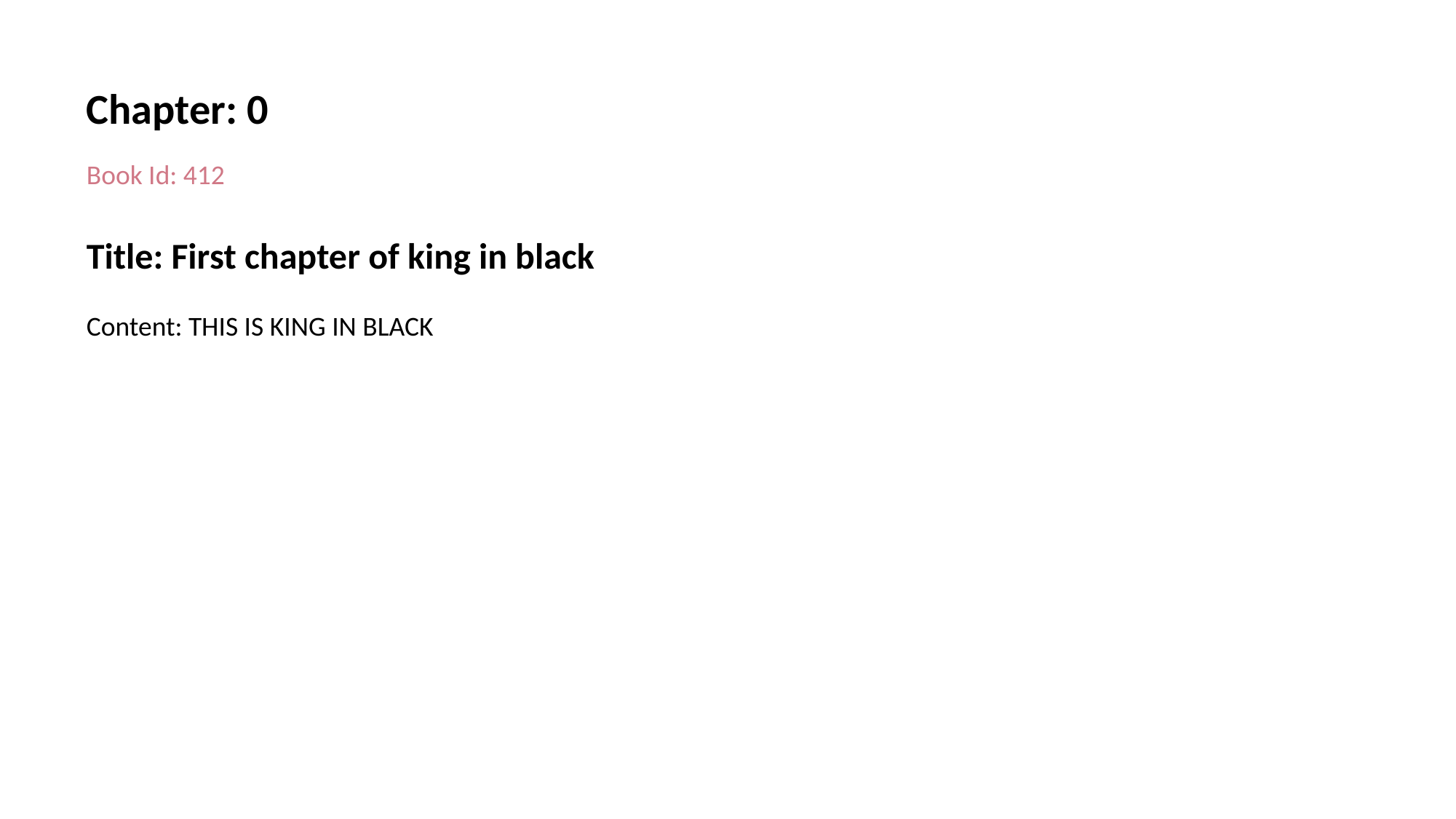

Chapter: 0
Book Id: 412
Title: First chapter of king in black
Content: THIS IS KING IN BLACK